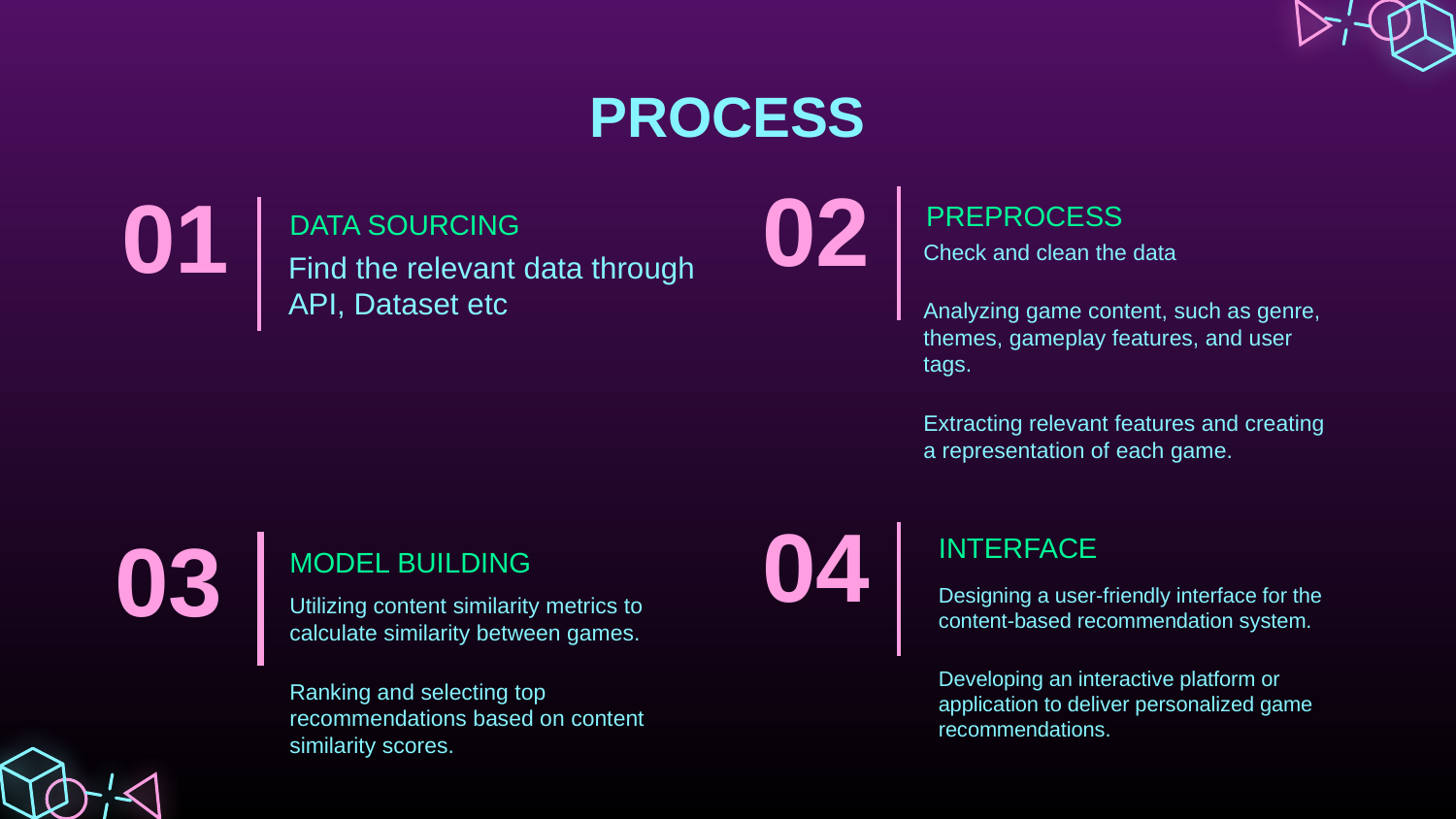

# PROCESS
02
01
PREPROCESS

DATA SOURCING

Check and clean the data
Analyzing game content, such as genre, themes, gameplay features, and user tags.
Extracting relevant features and creating a representation of each game.
Find the relevant data through API, Dataset etc

04
INTERFACE
03

MODEL BUILDING

Designing a user-friendly interface for the content-based recommendation system.
Developing an interactive platform or application to deliver personalized game recommendations.
Utilizing content similarity metrics to calculate similarity between games.
Ranking and selecting top recommendations based on content similarity scores.